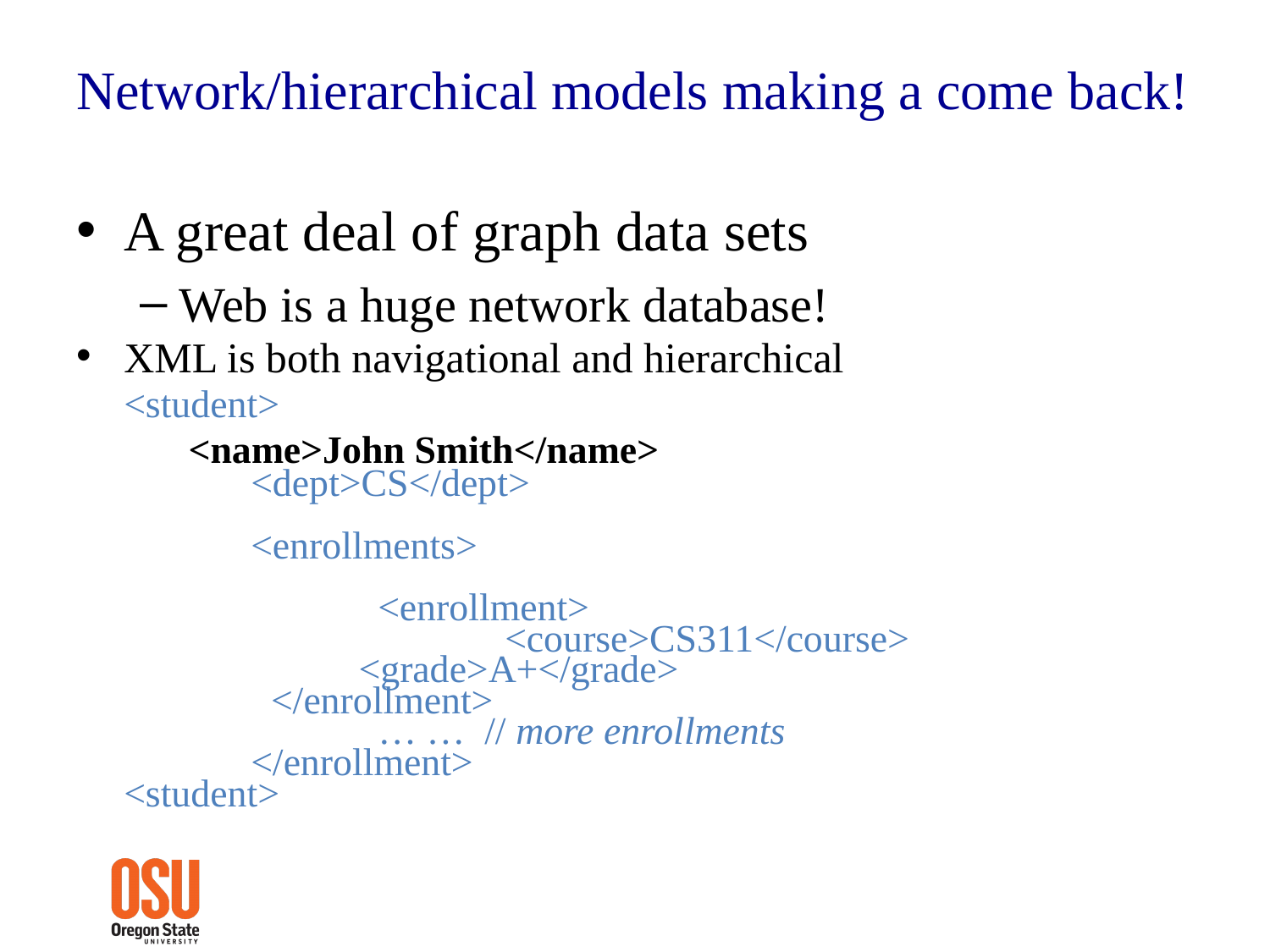

# Network/hierarchical models making a come back!
A great deal of graph data sets
Web is a huge network database!
XML is both navigational and hierarchical
	<student>
     <name>John Smith</name>
		<dept>CS</dept>

		<enrollments>

			<enrollment>
				<course>CS311</course>
                             <grade>A+</grade>
                    </enrollment>
			… …  // more enrollments
		</enrollment>
	<student>